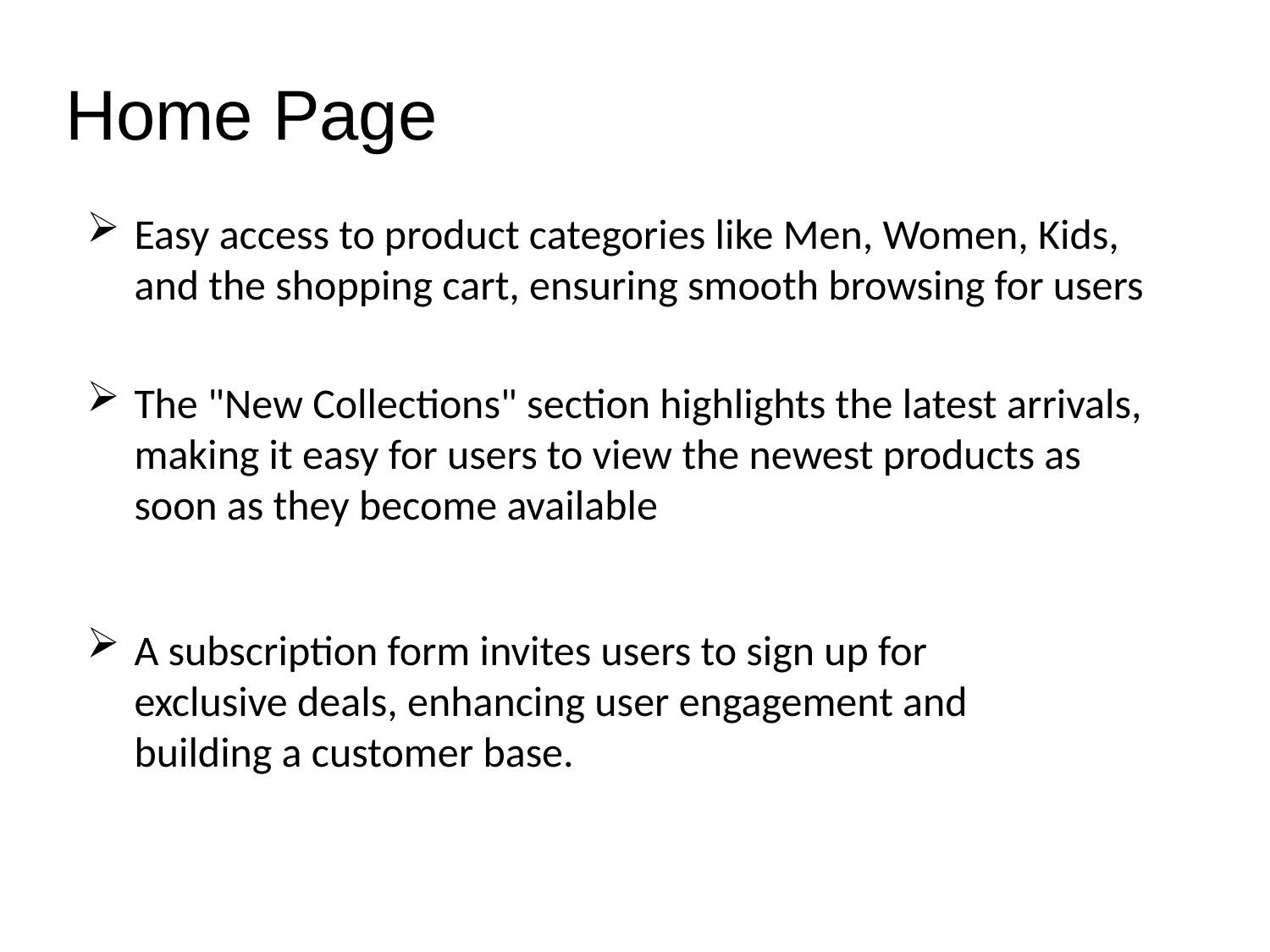

Home Page
Easy access to product categories like Men, Women, Kids, and the shopping cart, ensuring smooth browsing for users
The "New Collections" section highlights the latest arrivals, making it easy for users to view the newest products as soon as they become available
A subscription form invites users to sign up for exclusive deals, enhancing user engagement and building a customer base.